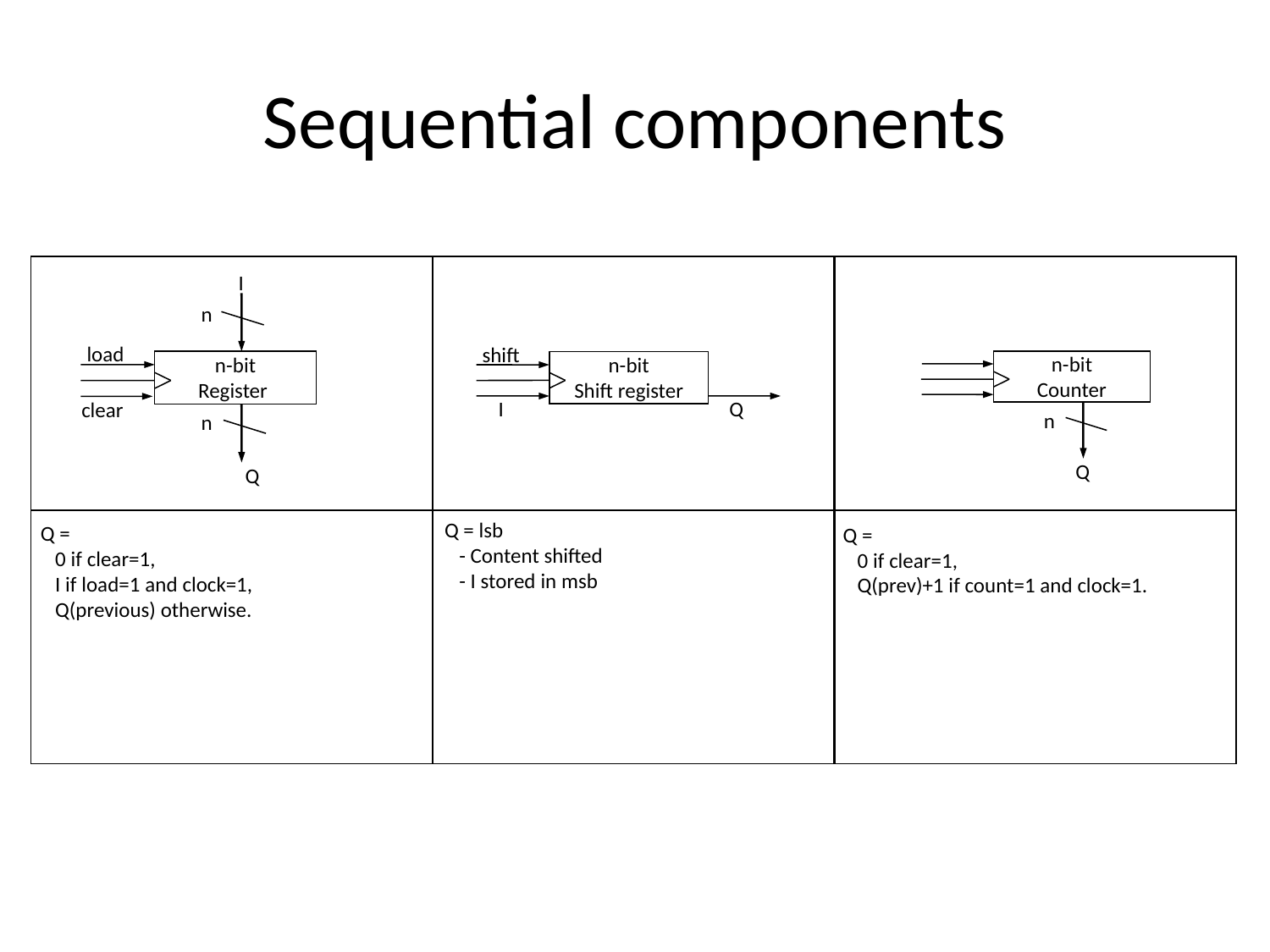

# Sequential components

I

n

load
n-bit
Register

clear

n

Q

shift
n-bit
Shift register

I
Q

n-bit
Counter

n

Q

Q = lsb
   - Content shifted
   - I stored in msb
Q =
   0 if clear=1,
   I if load=1 and clock=1,
   Q(previous) otherwise.
Q =
   0 if clear=1,
   Q(prev)+1 if count=1 and clock=1.